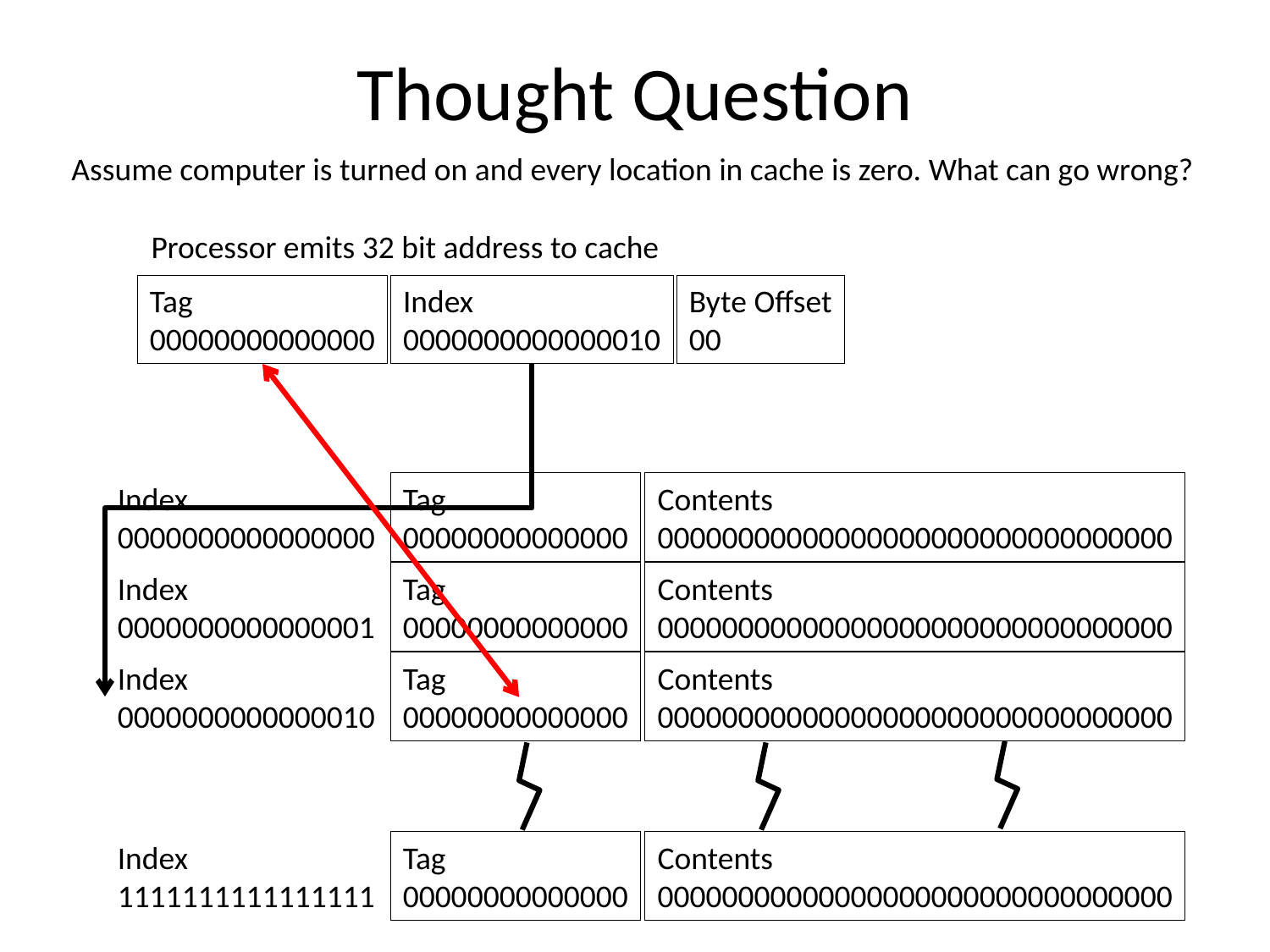

# Thought Question
Assume computer is turned on and every location in cache is zero. What can go wrong?
Processor emits 32 bit address to cache
Tag
00000000000000
Index
0000000000000010
Byte Offset
00
Index
0000000000000000
Tag
00000000000000
Contents
00000000000000000000000000000000
Index
0000000000000001
Tag
00000000000000
Contents
00000000000000000000000000000000
Index
0000000000000010
Tag
00000000000000
Contents
00000000000000000000000000000000

Index
1111111111111111
Tag
00000000000000
Contents
00000000000000000000000000000000